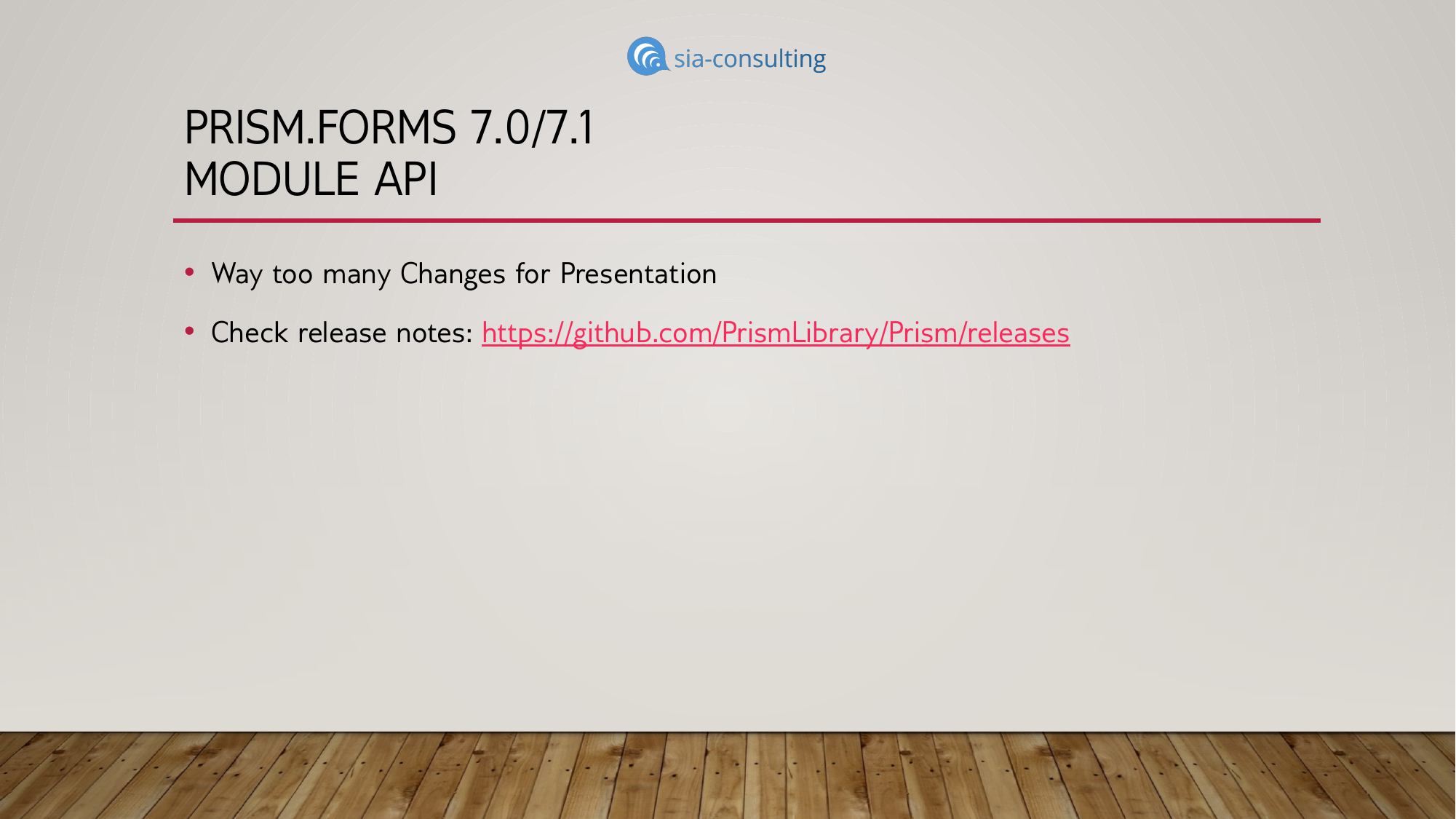

# Prism.Forms 7.0/7.1 Module API
Way too many Changes for Presentation
Check release notes: https://github.com/PrismLibrary/Prism/releases